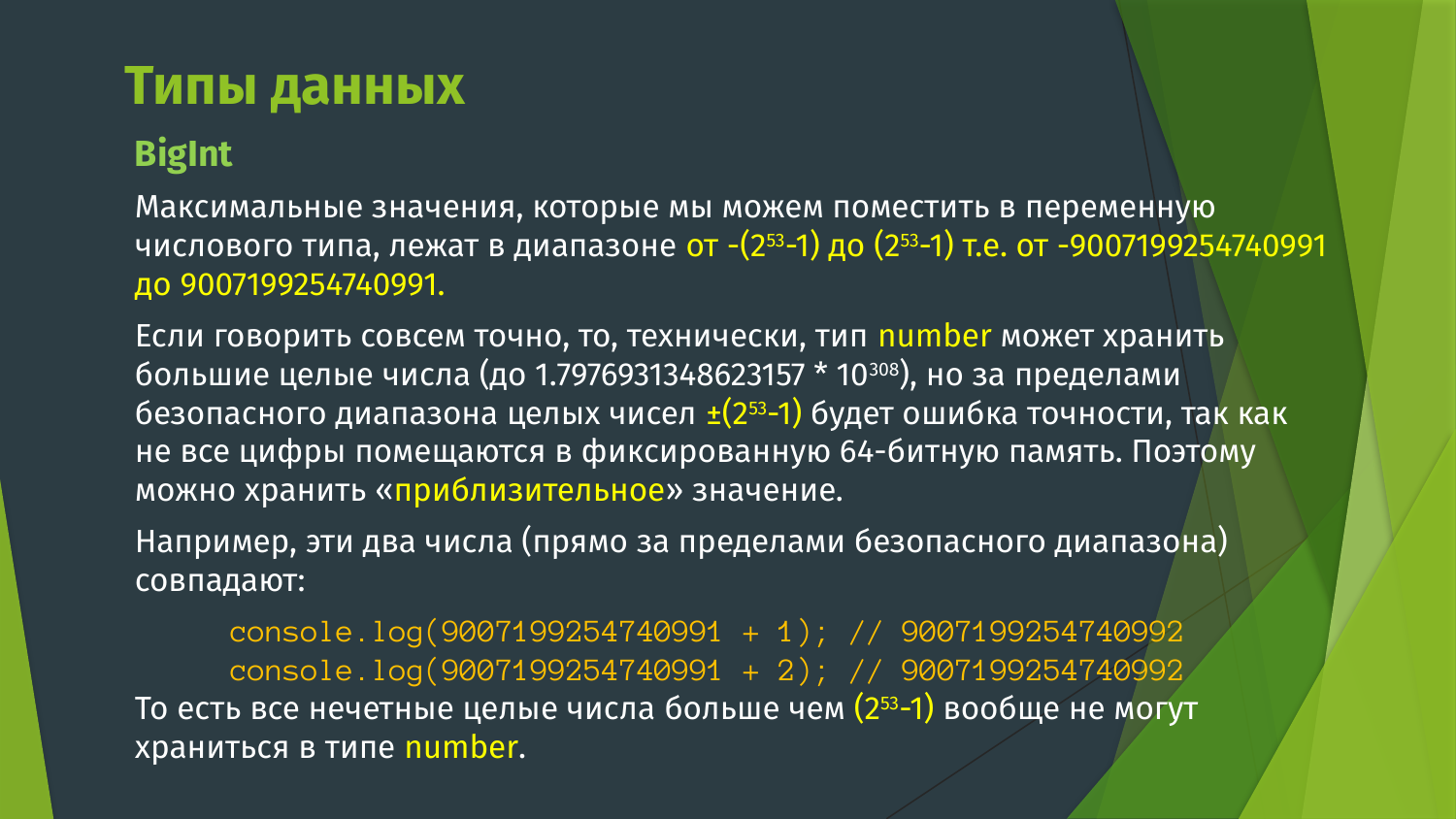

# Типы данных
BigInt
Максимальные значения, которые мы можем поместить в переменную числового типа, лежат в диапазоне от -(253-1) до (253-1) т.е. от -9007199254740991 до 9007199254740991.
Если говорить совсем точно, то, технически, тип number может хранить большие целые числа (до 1.7976931348623157 * 10308), но за пределами безопасного диапазона целых чисел ±(253-1) будет ошибка точности, так как не все цифры помещаются в фиксированную 64-битную память. Поэтому можно хранить «приблизительное» значение.
Например, эти два числа (прямо за пределами безопасного диапазона) совпадают:
console.log(9007199254740991 + 1); // 9007199254740992
console.log(9007199254740991 + 2); // 9007199254740992
То есть все нечетные целые числа больше чем (253-1) вообще не могут храниться в типе number.